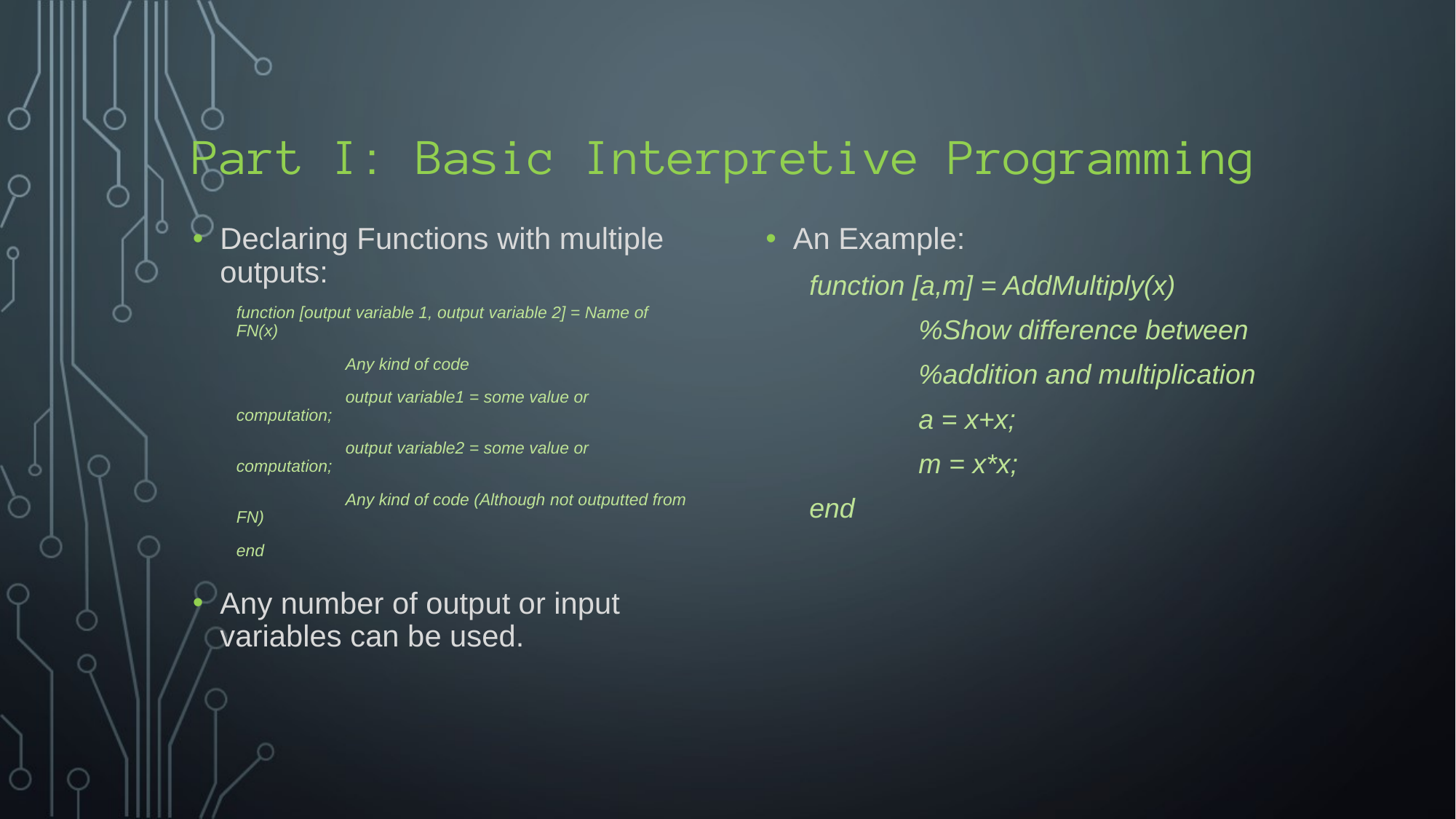

# Part I: Basic Interpretive Programming
Declaring Functions with multiple outputs:
function [output variable 1, output variable 2] = Name of FN(x)
	Any kind of code
	output variable1 = some value or computation;
	output variable2 = some value or computation;
	Any kind of code (Although not outputted from FN)
end
Any number of output or input variables can be used.
An Example:
function [a,m] = AddMultiply(x)
	%Show difference between
	%addition and multiplication
	a = x+x;
	m = x*x;
end